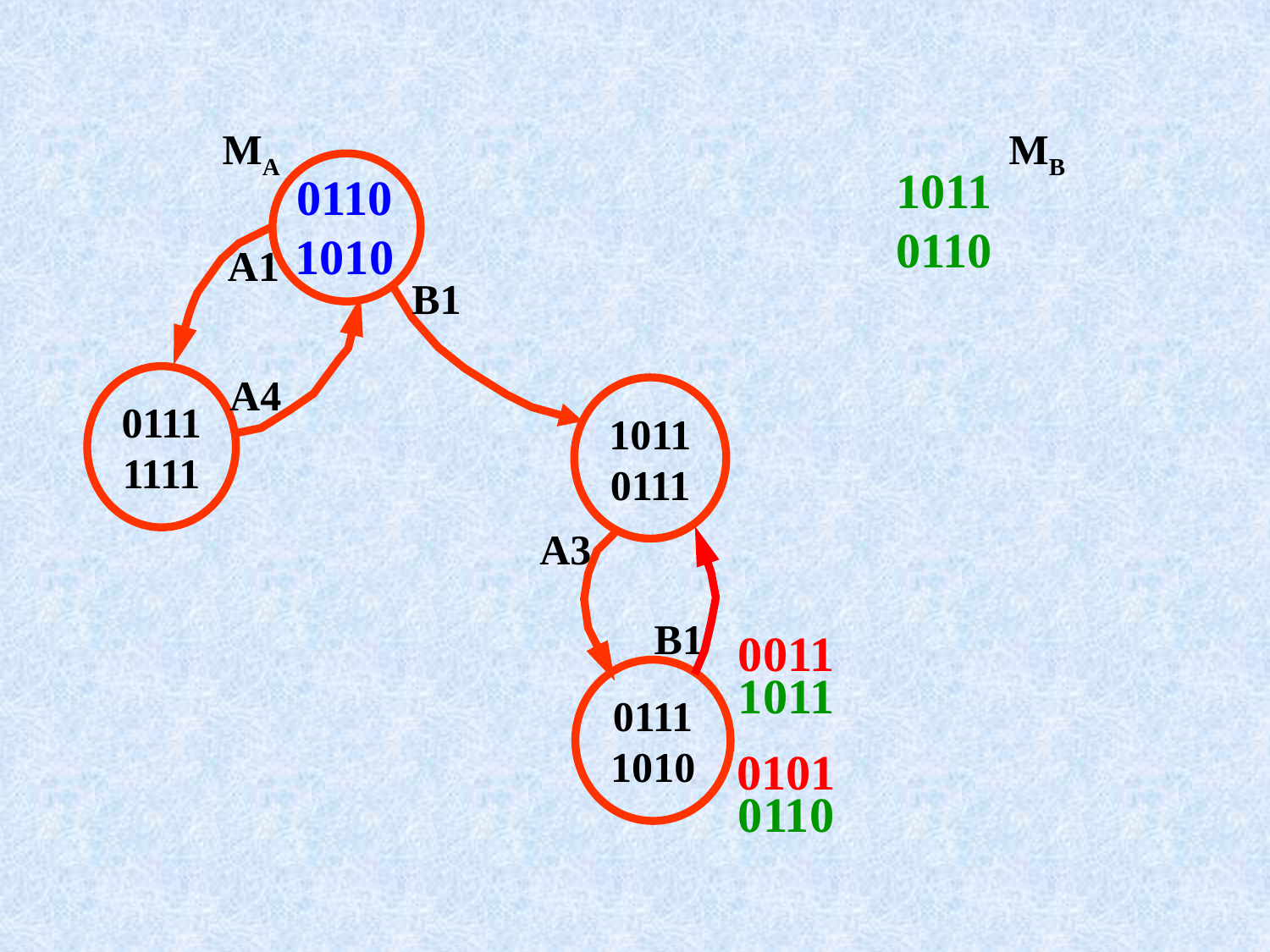

MA
MB
1011
0110

0110
1010

A1
B1

1011
0111

0111
1010

A4
0111
1111
A3

B1
0011

0101
1011

0110